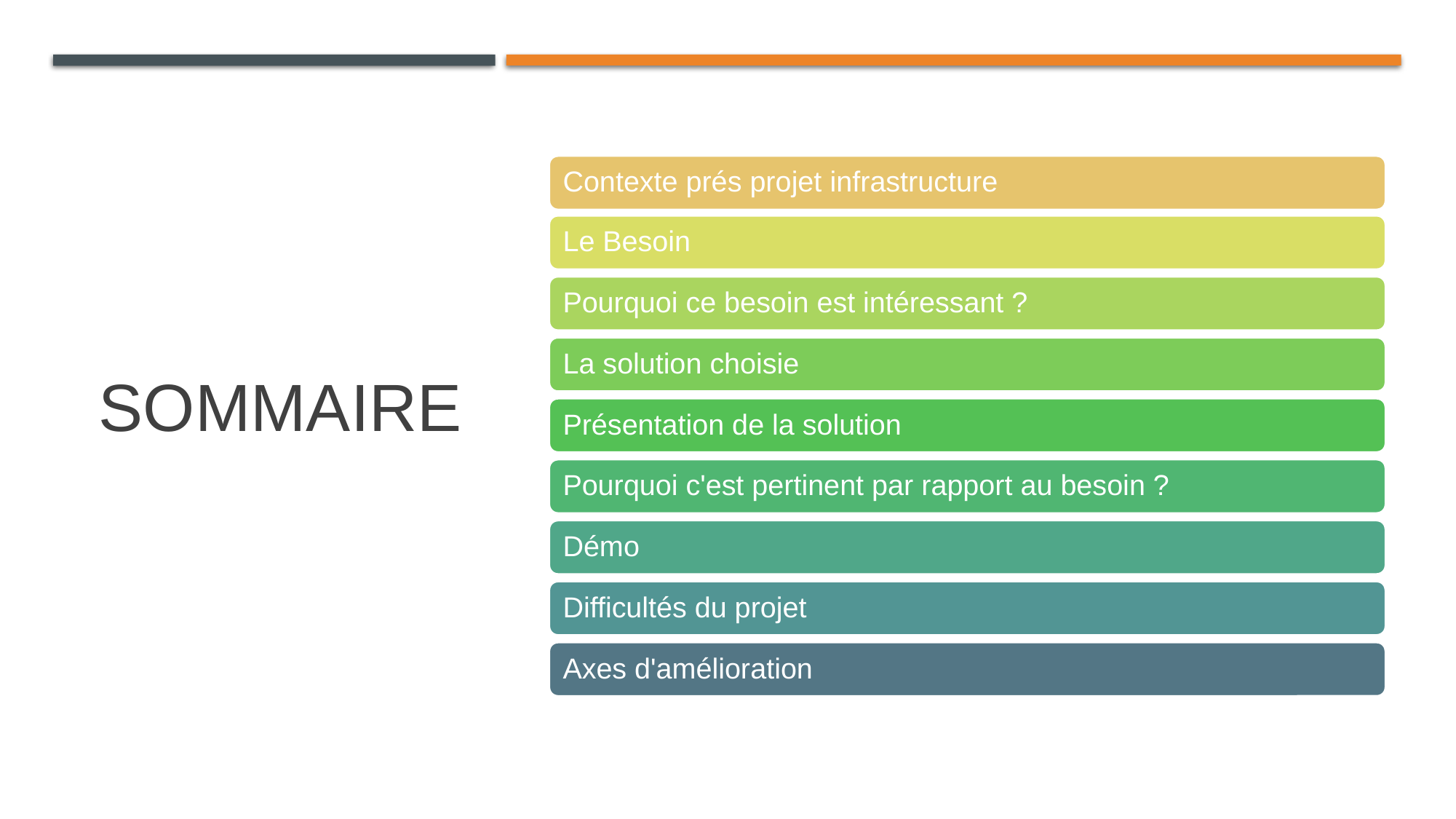

# sommaire
Contexte prés projet infrastructure
Le Besoin
Pourquoi ce besoin est intéressant ?
La solution choisie
Présentation de la solution
Pourquoi c'est pertinent par rapport au besoin ?
Démo
Difficultés du projet
Axes d'amélioration